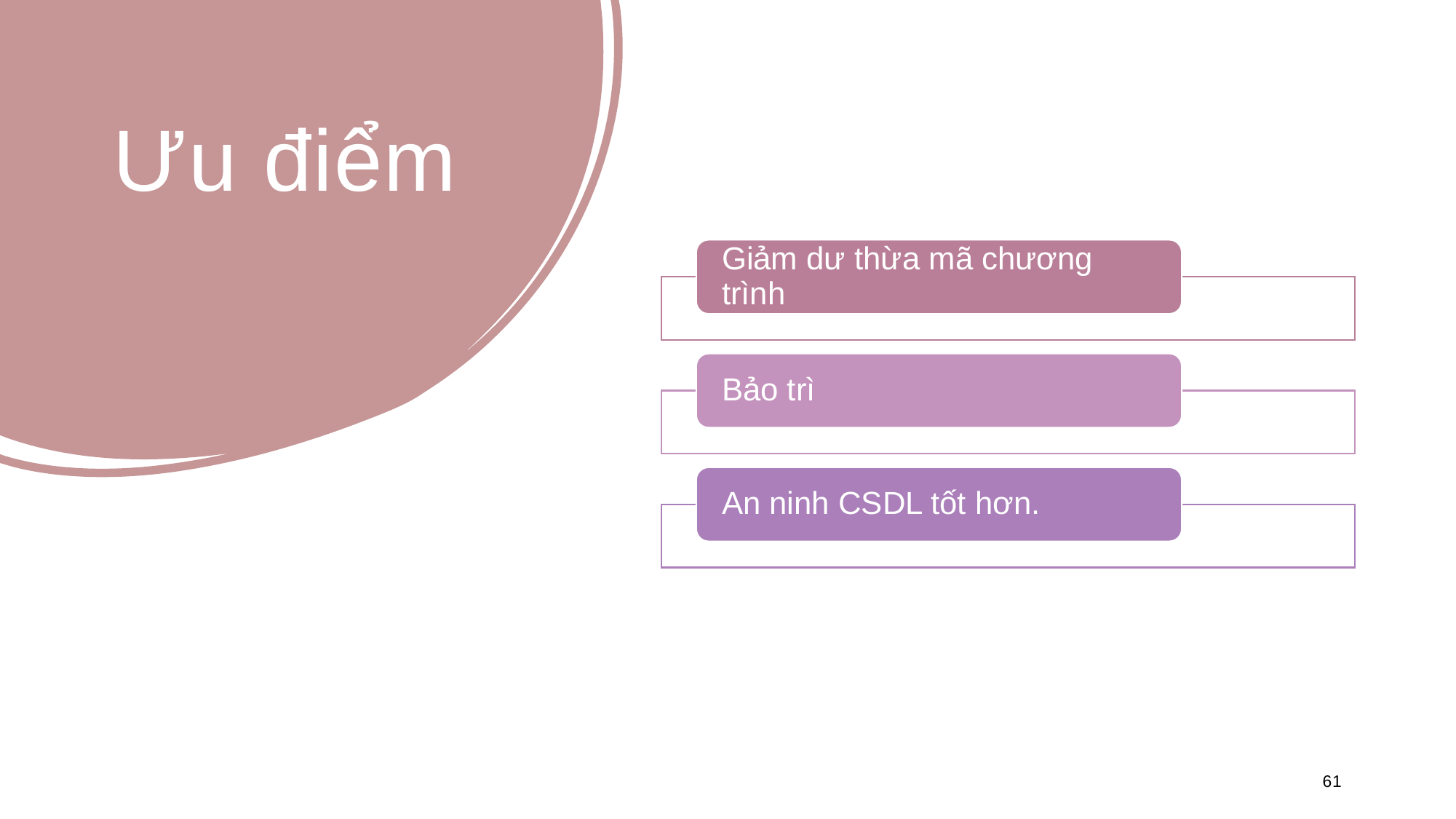

Giảm dư thừa mã chương trình
Bảo trì
An ninh CSDL tốt hơn.
# Ưu điểm
61